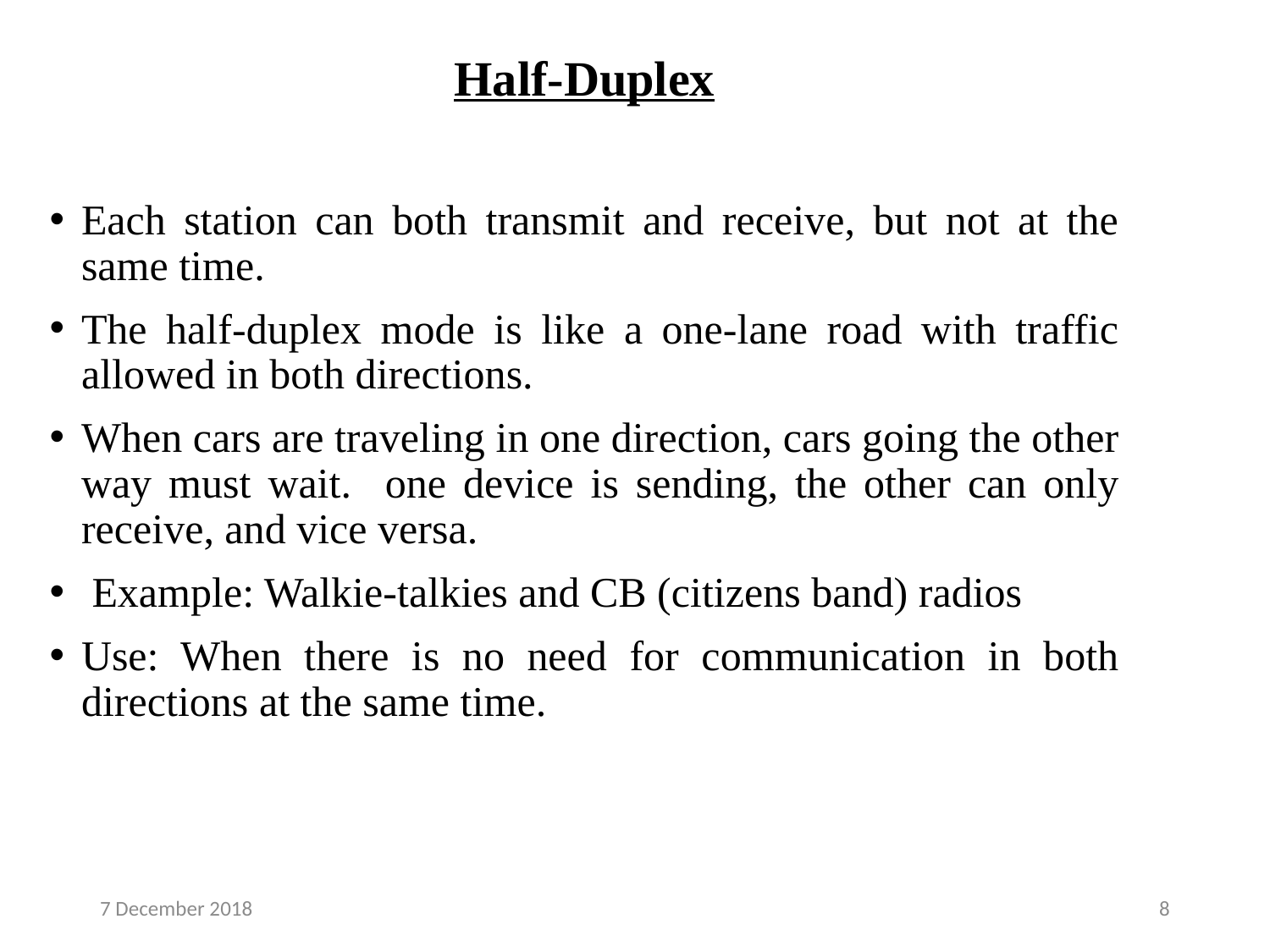

# Half-Duplex

Each station can both transmit and receive, but not at the same time.
The half-duplex mode is like a one-lane road with traffic allowed in both directions.
When cars are traveling in one direction, cars going the other way must wait.  one device is sending, the other can only receive, and vice versa.
 Example: Walkie-talkies and CB (citizens band) radios
Use: When there is no need for communication in both directions at the same time.
7 December 2018
8